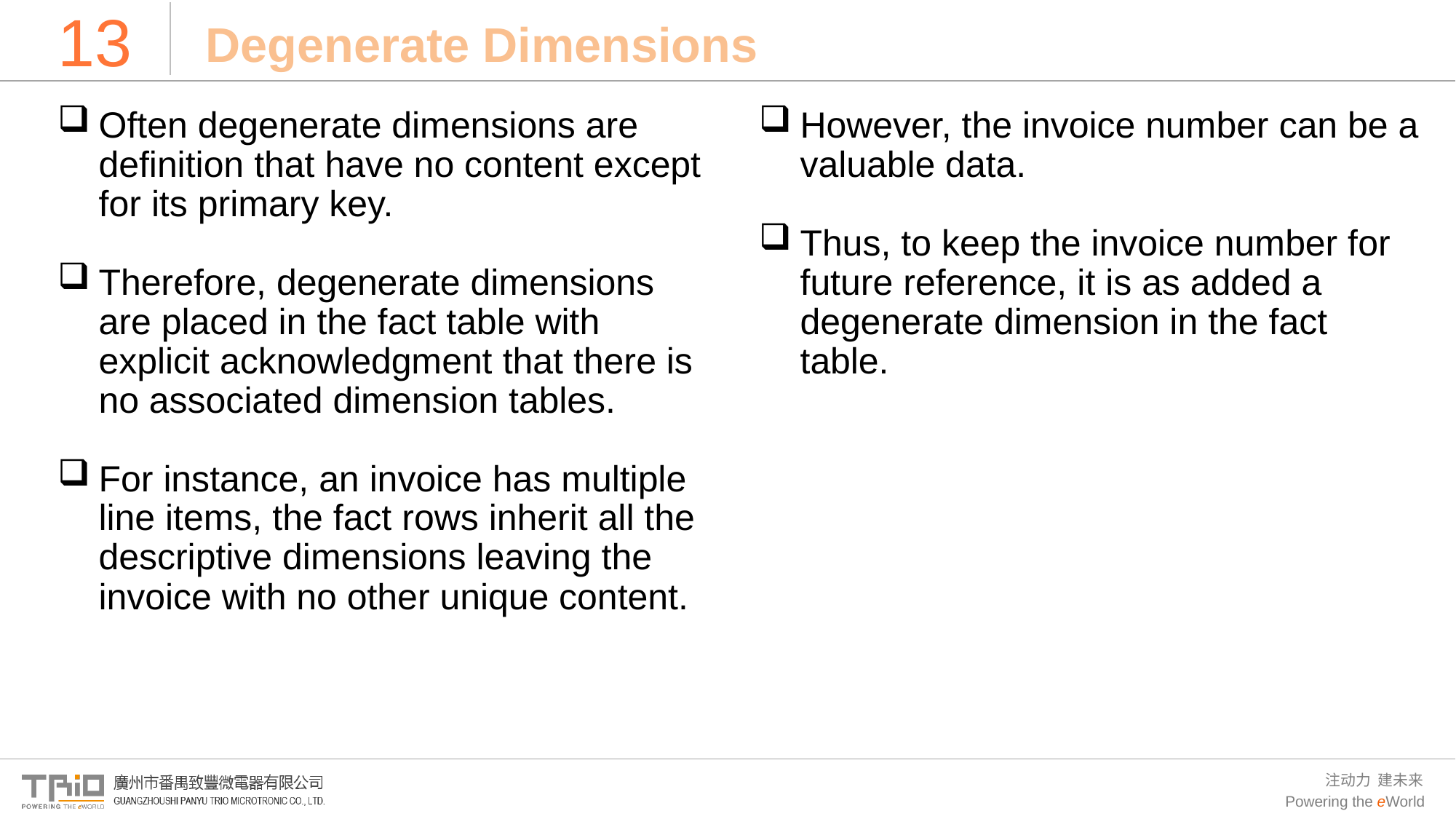

# 13
Degenerate Dimensions
Often degenerate dimensions are definition that have no content except for its primary key.

Therefore, degenerate dimensions are placed in the fact table with explicit acknowledgment that there is no associated dimension tables.

For instance, an invoice has multiple line items, the fact rows inherit all the descriptive dimensions leaving the invoice with no other unique content.

However, the invoice number can be a valuable data.

Thus, to keep the invoice number for future reference, it is as added a degenerate dimension in the fact table.